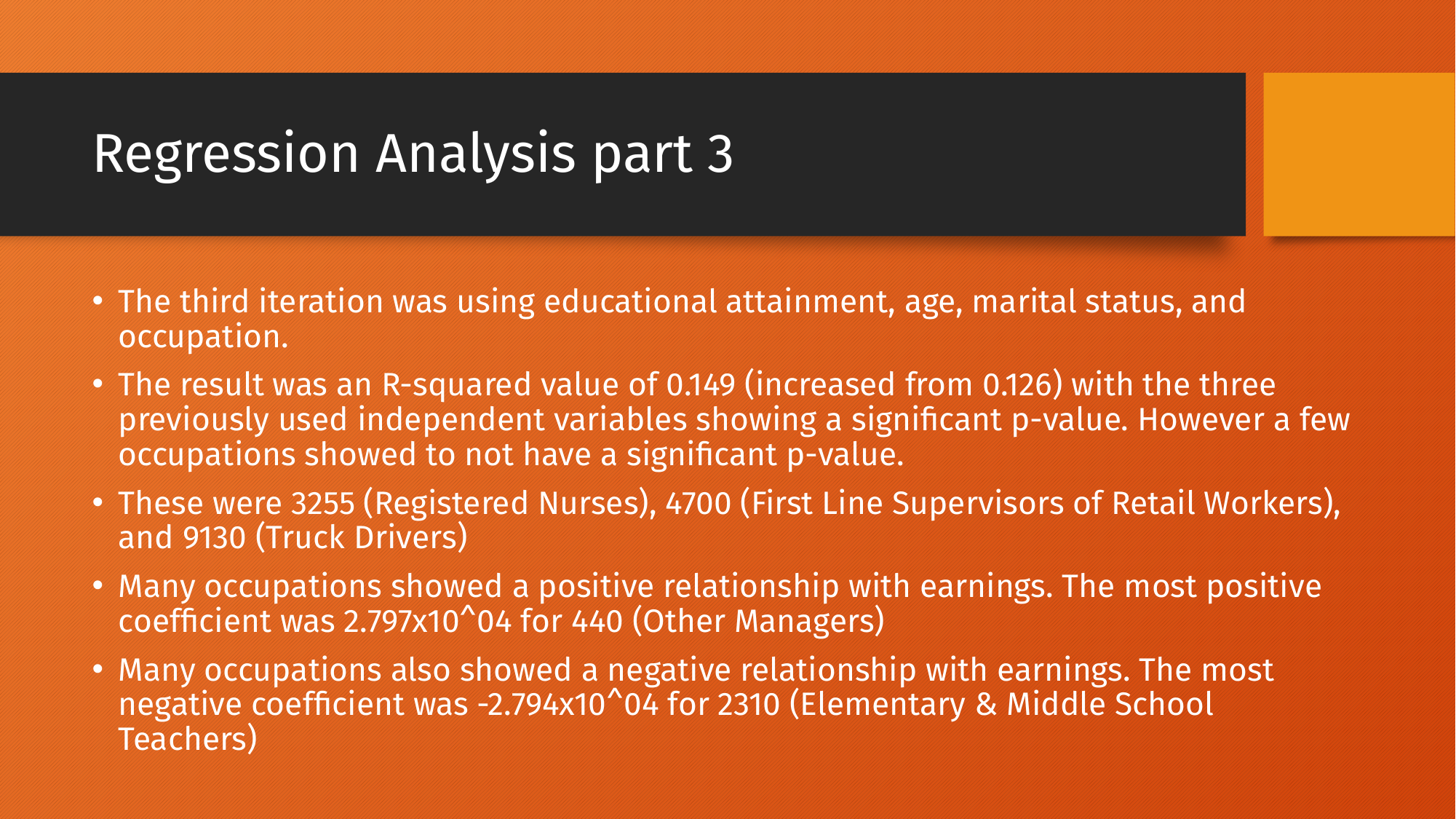

# Regression Analysis part 3
The third iteration was using educational attainment, age, marital status, and occupation.
The result was an R-squared value of 0.149 (increased from 0.126) with the three previously used independent variables showing a significant p-value. However a few occupations showed to not have a significant p-value.
These were 3255 (Registered Nurses), 4700 (First Line Supervisors of Retail Workers), and 9130 (Truck Drivers)
Many occupations showed a positive relationship with earnings. The most positive coefficient was 2.797x10^04 for 440 (Other Managers)
Many occupations also showed a negative relationship with earnings. The most negative coefficient was -2.794x10^04 for 2310 (Elementary & Middle School Teachers)